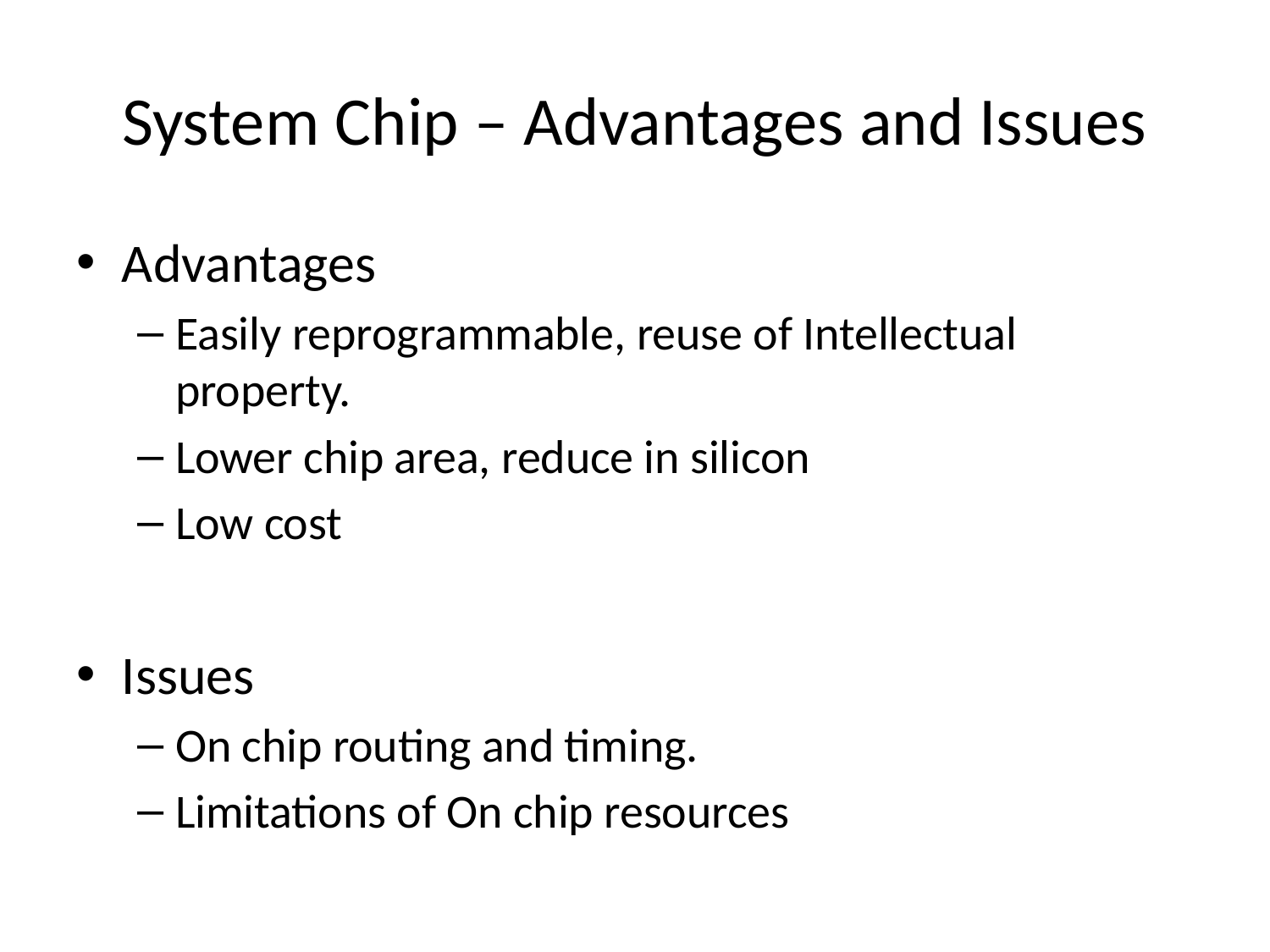

# System Chip – Advantages and Issues
Advantages
Easily reprogrammable, reuse of Intellectual property.
Lower chip area, reduce in silicon
Low cost

Issues
On chip routing and timing.
Limitations of On chip resources